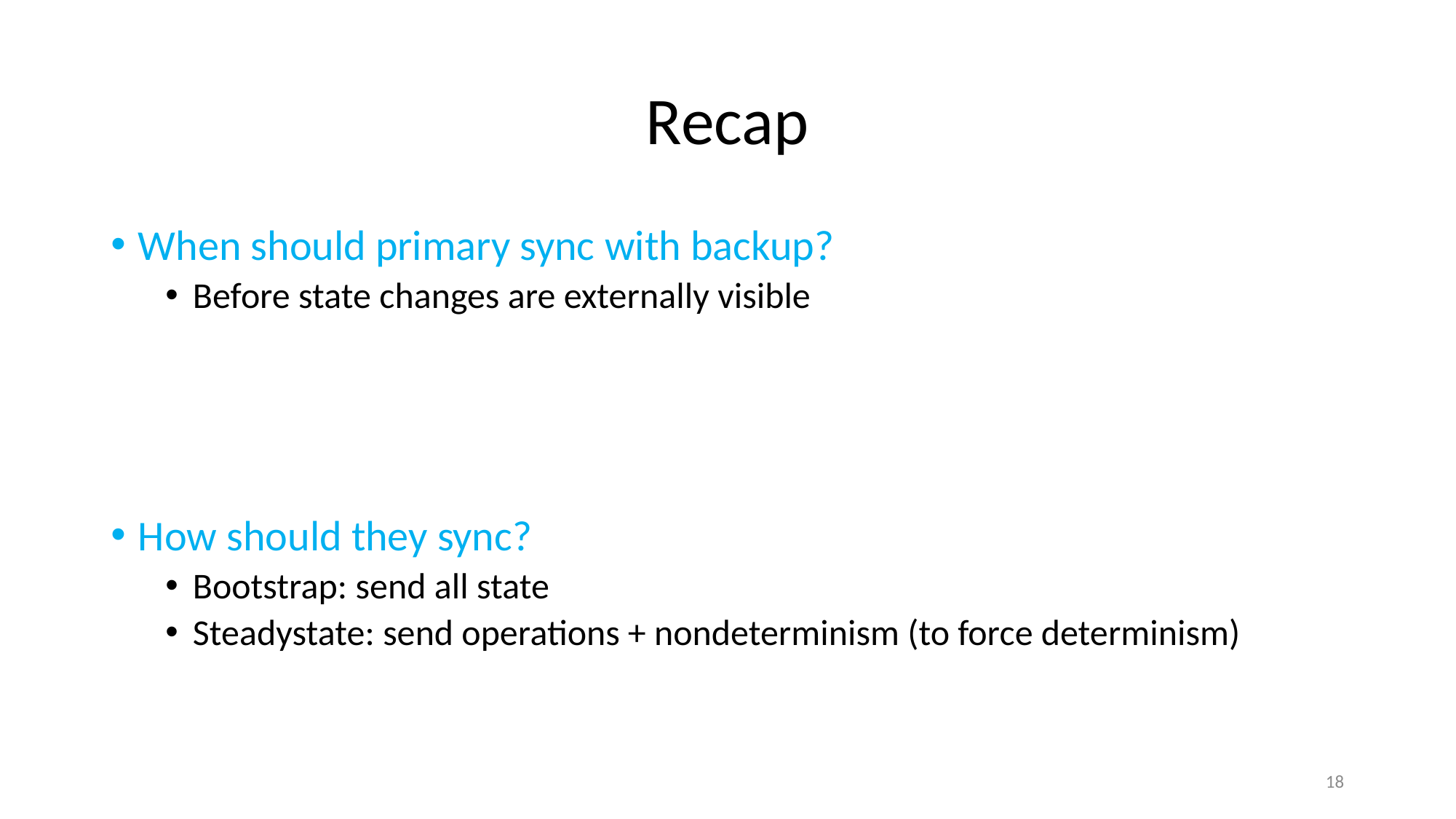

# Recap
When should primary sync with backup?
Before state changes are externally visible

How should they sync?
Bootstrap: send all state
Steadystate: send operations + nondeterminism (to force determinism)
18